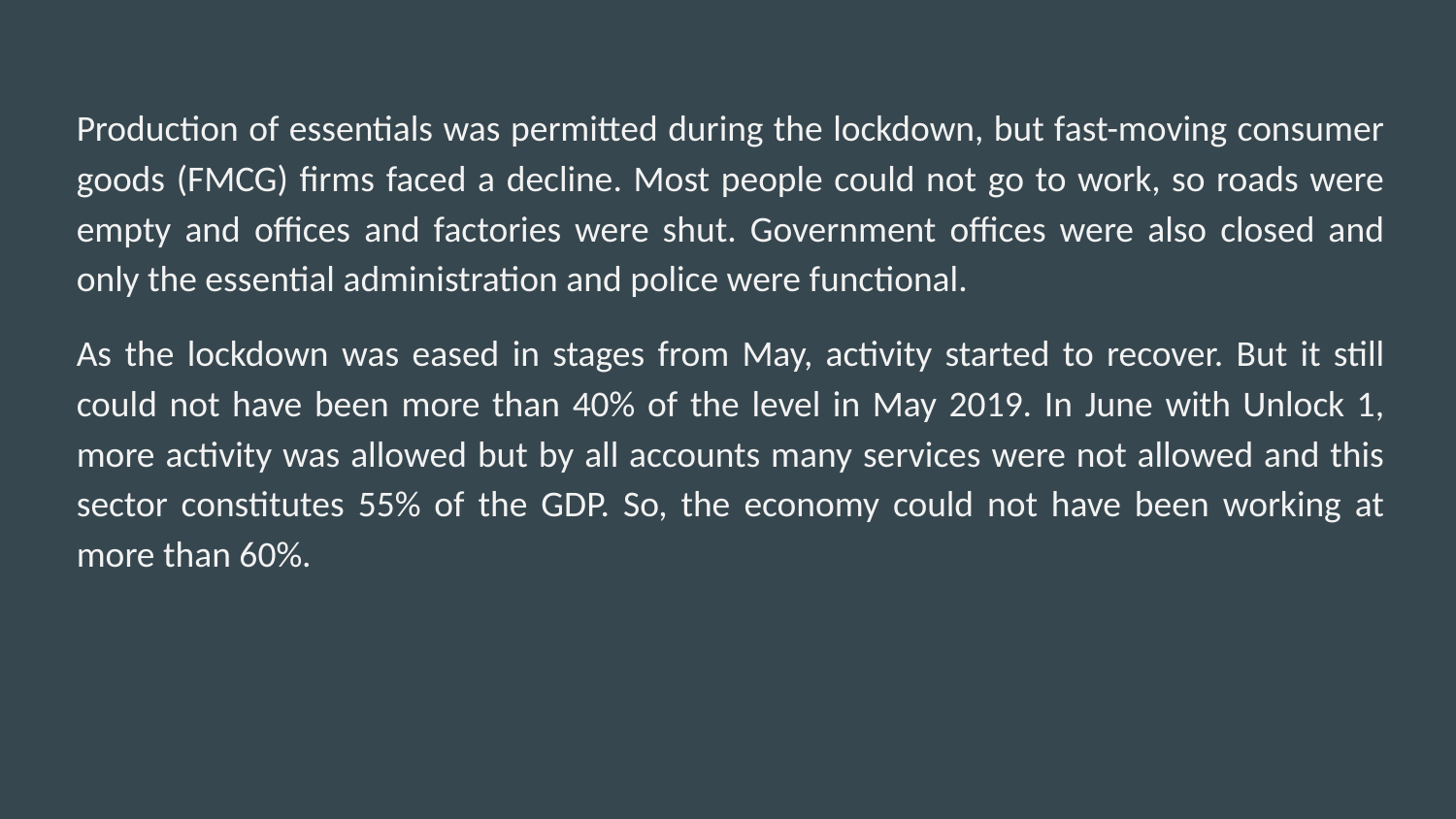

Production of essentials was permitted during the lockdown, but fast-moving consumer goods (FMCG) firms faced a decline. Most people could not go to work, so roads were empty and offices and factories were shut. Government offices were also closed and only the essential administration and police were functional.
As the lockdown was eased in stages from May, activity started to recover. But it still could not have been more than 40% of the level in May 2019. In June with Unlock 1, more activity was allowed but by all accounts many services were not allowed and this sector constitutes 55% of the GDP. So, the economy could not have been working at more than 60%.